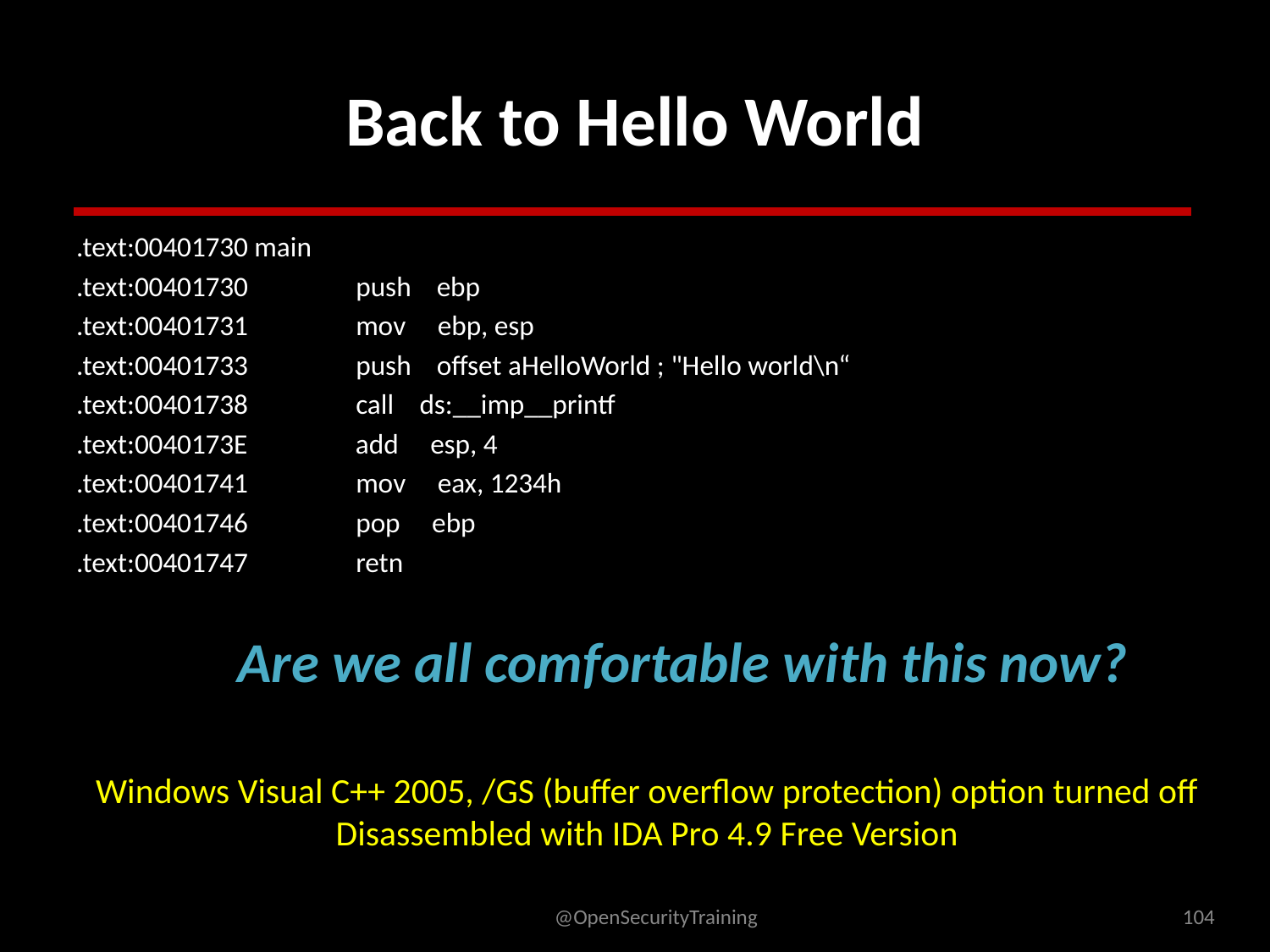

# Back to Hello World
.text:00401730 main
.text:00401730                 push    ebp
.text:00401731                 mov     ebp, esp
.text:00401733                 push    offset aHelloWorld ; "Hello world\n“
.text:00401738                 call    ds:__imp__printf
.text:0040173E                 add     esp, 4
.text:00401741                 mov     eax, 1234h
.text:00401746                 pop     ebp
.text:00401747                 retn
Are we all comfortable with this now?
Windows Visual C++ 2005, /GS (buffer overflow protection) option turned off
Disassembled with IDA Pro 4.9 Free Version